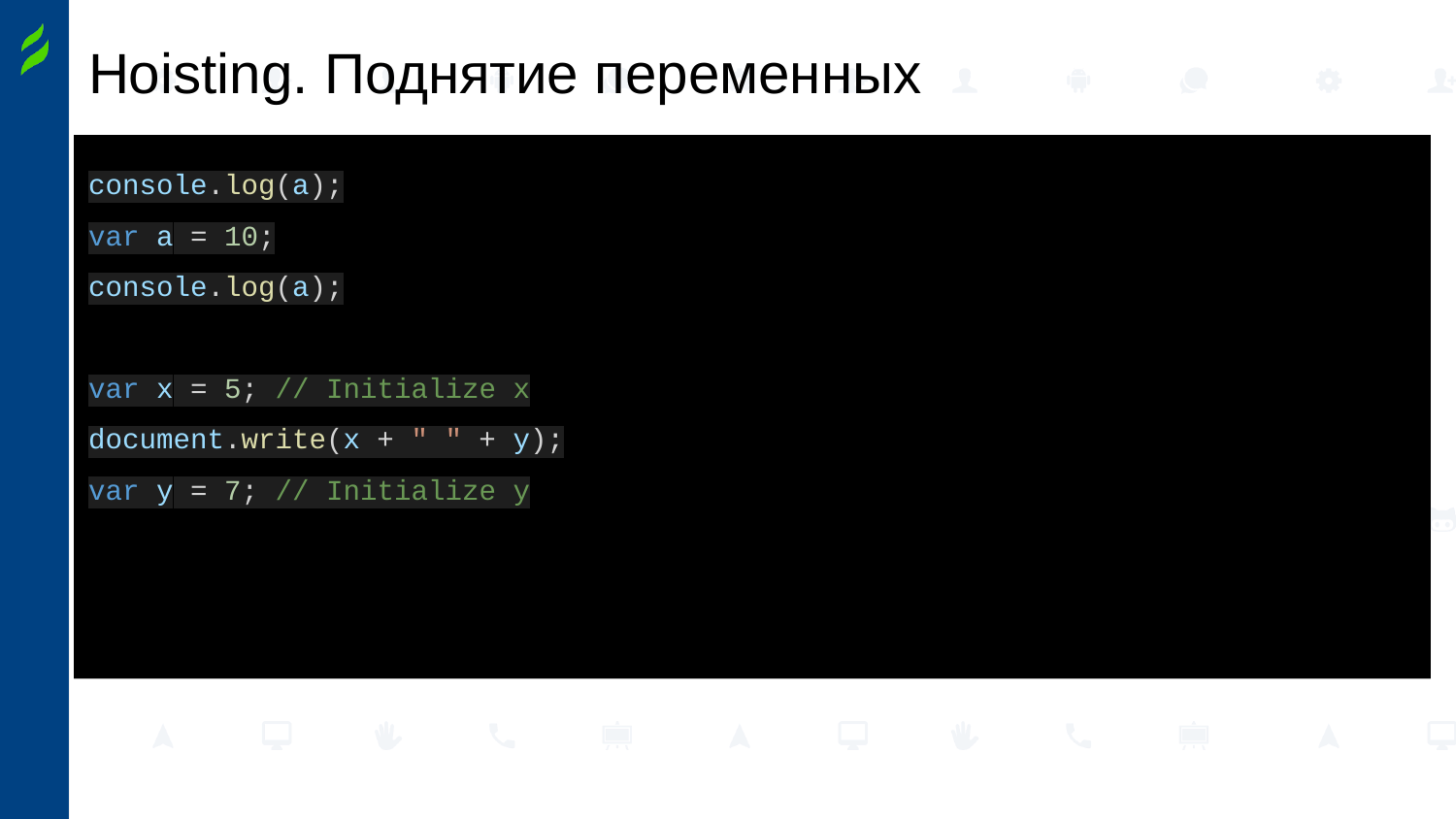

# Hoisting. Поднятие переменных
console.log(a);
var a = 10;
console.log(a);

var x = 5; // Initialize x
document.write(x + " " + y);
var y = 7; // Initialize y